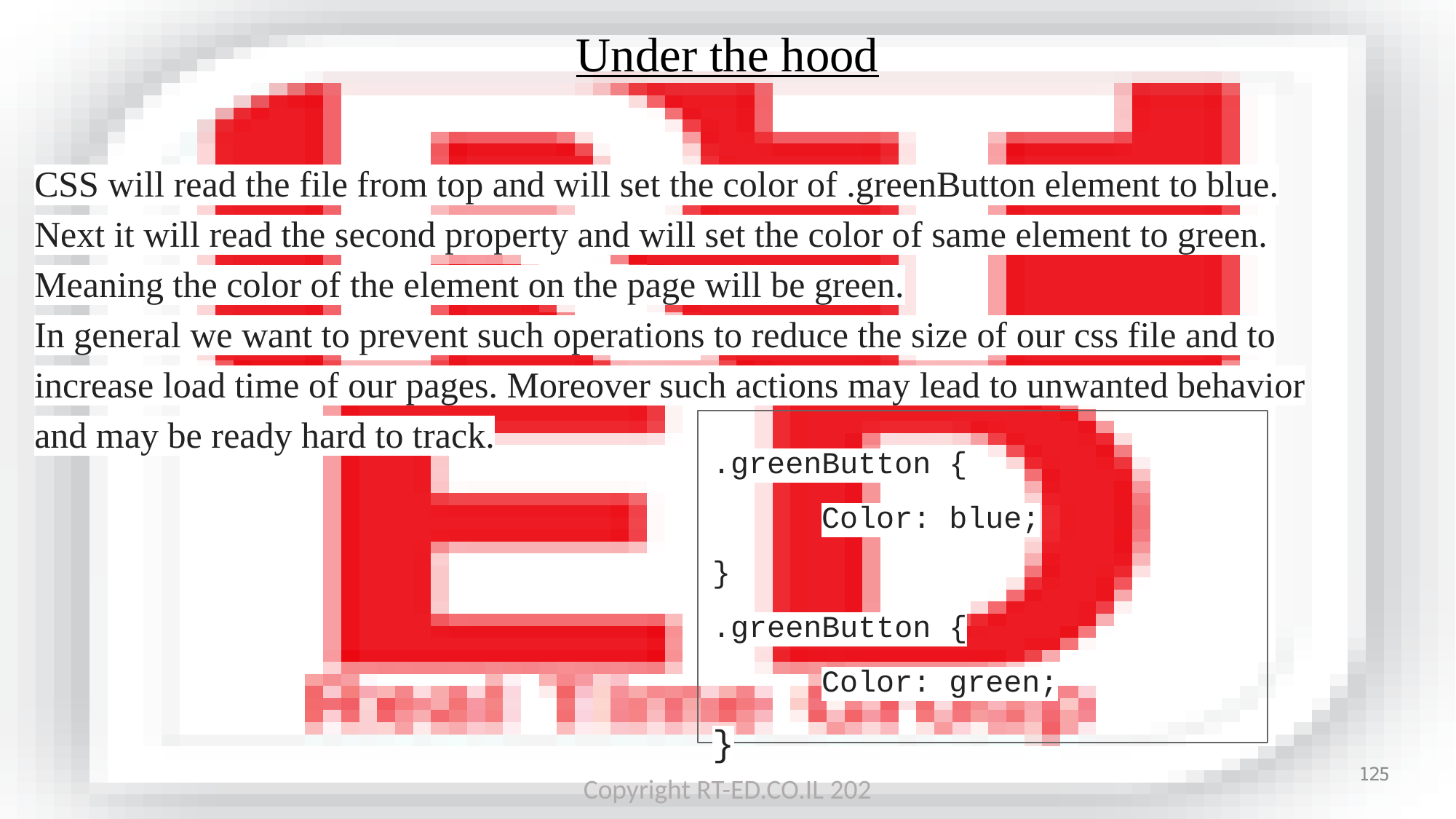

Under the hood
CSS will read the file from top and will set the color of .greenButton element to blue.
Next it will read the second property and will set the color of same element to green. Meaning the color of the element on the page will be green.
In general we want to prevent such operations to reduce the size of our css file and to increase load time of our pages. Moreover such actions may lead to unwanted behavior and may be ready hard to track.
.greenButton {
	Color: blue;
}
.greenButton {
	Color: green;
}
125
Copyright RT-ED.CO.IL 202